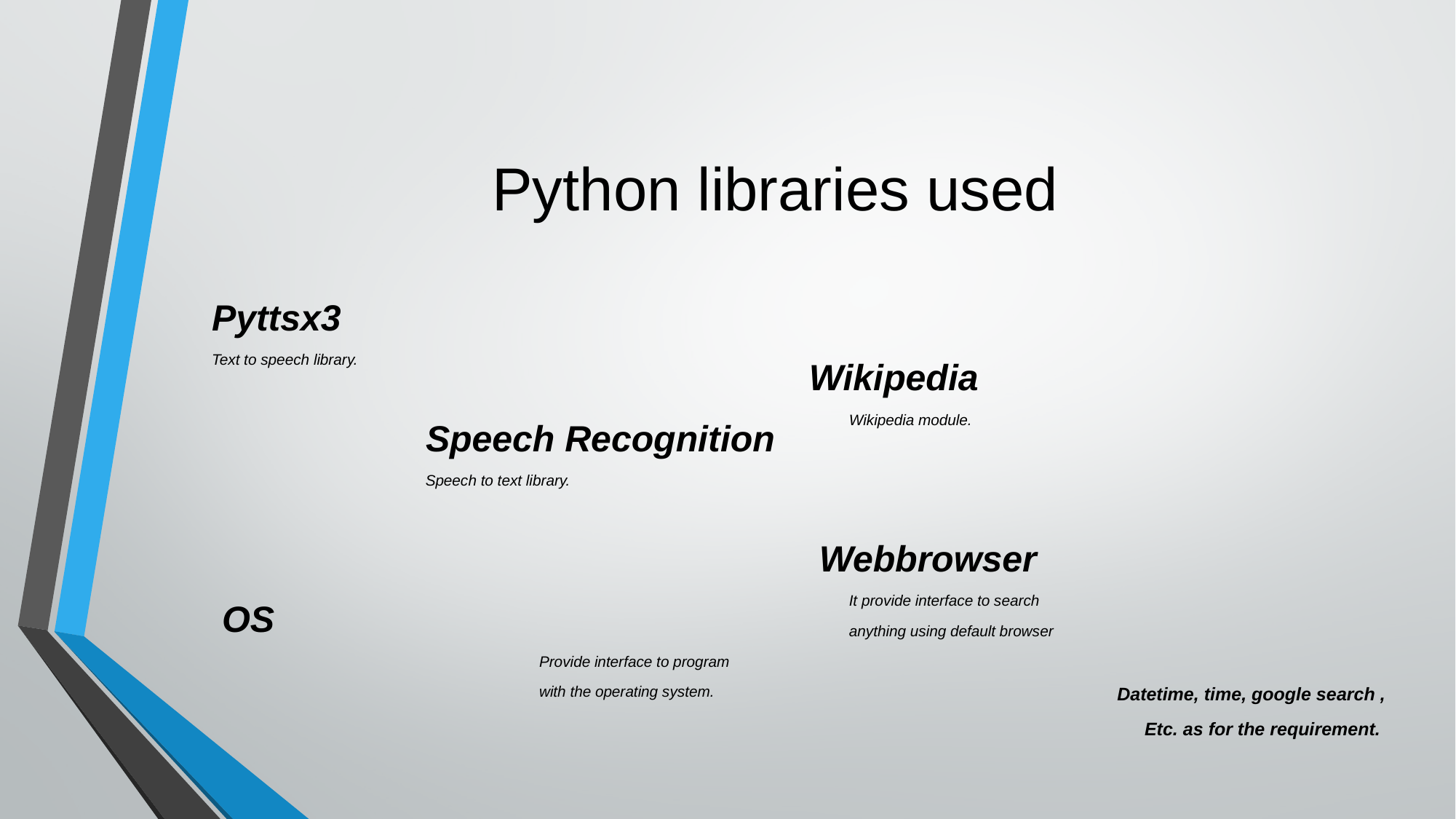

# Python libraries used
Pyttsx3
Text to speech library.

                     Speech Recognition
	                         Speech to text library.

 OS
 			Provide interface to program
			with the operating system.

 Wikipedia
            Wikipedia module.

  Webbrowser
            It provide interface to search
            anything using default browser

Datetime, time, google search ,
Etc. as for the requirement.